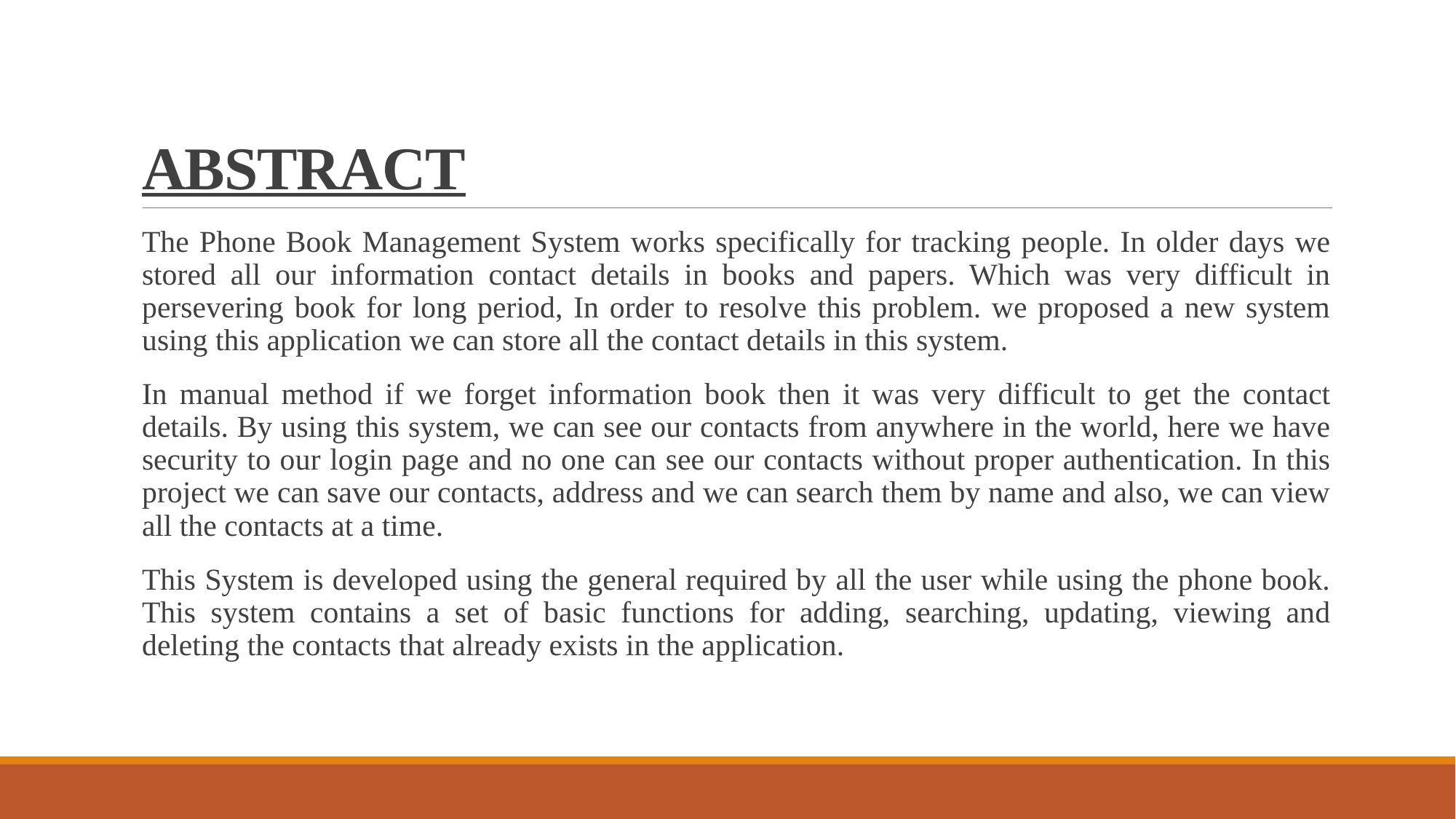

# ABSTRACT
The Phone Book Management System works specifically for tracking people. In older days we stored all our information contact details in books and papers. Which was very difficult in persevering book for long period, In order to resolve this problem. we proposed a new system using this application we can store all the contact details in this system.
In manual method if we forget information book then it was very difficult to get the contact details. By using this system, we can see our contacts from anywhere in the world, here we have security to our login page and no one can see our contacts without proper authentication. In this project we can save our contacts, address and we can search them by name and also, we can view all the contacts at a time.
This System is developed using the general required by all the user while using the phone book. This system contains a set of basic functions for adding, searching, updating, viewing and deleting the contacts that already exists in the application.